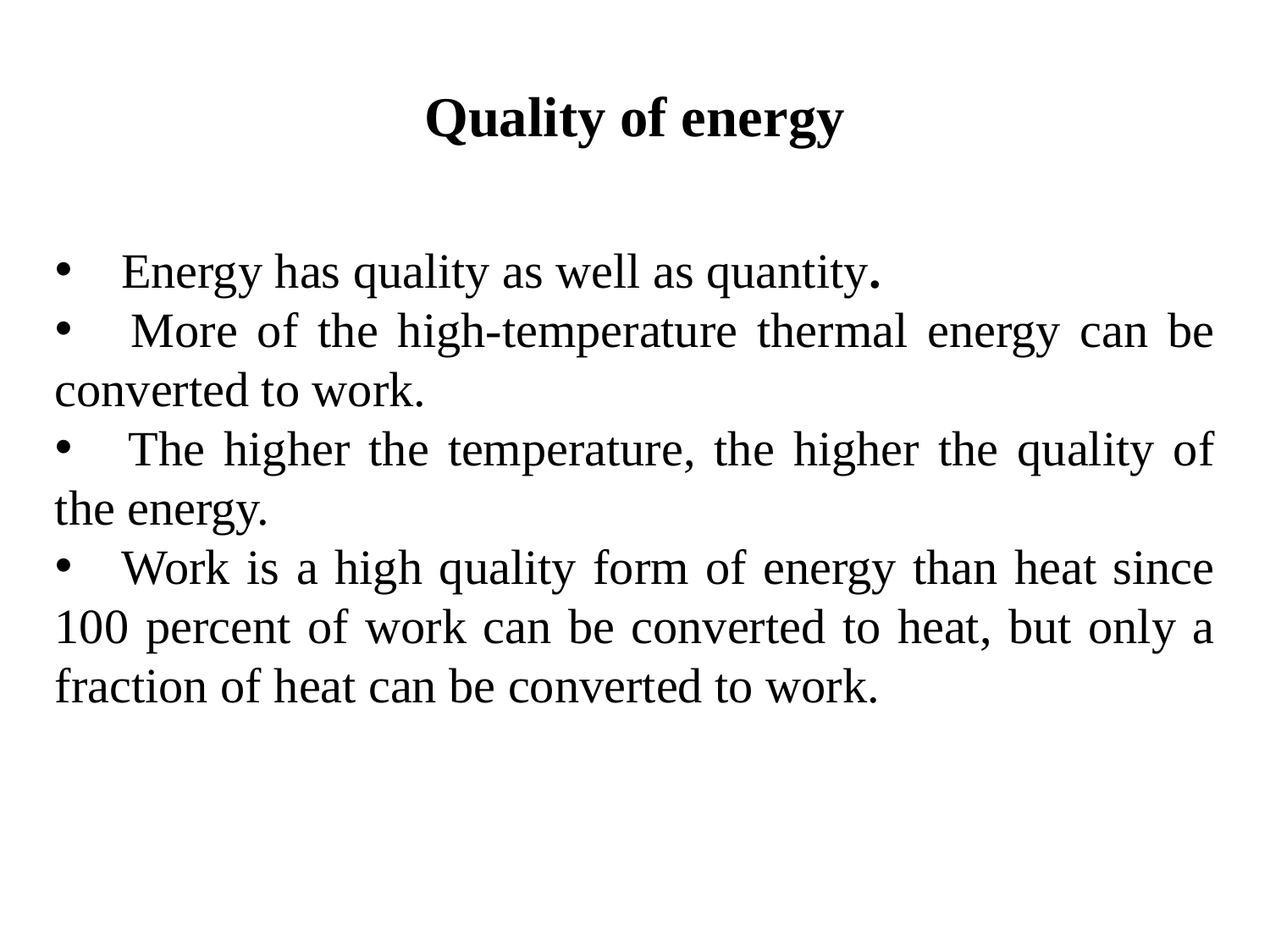

Quality of energy
    Energy has quality as well as quantity.
   More of the high-temperature thermal energy can be converted to work.
   The higher the temperature, the higher the quality of the energy.
   Work is a high quality form of energy than heat since 100 percent of work can be converted to heat, but only a fraction of heat can be converted to work.